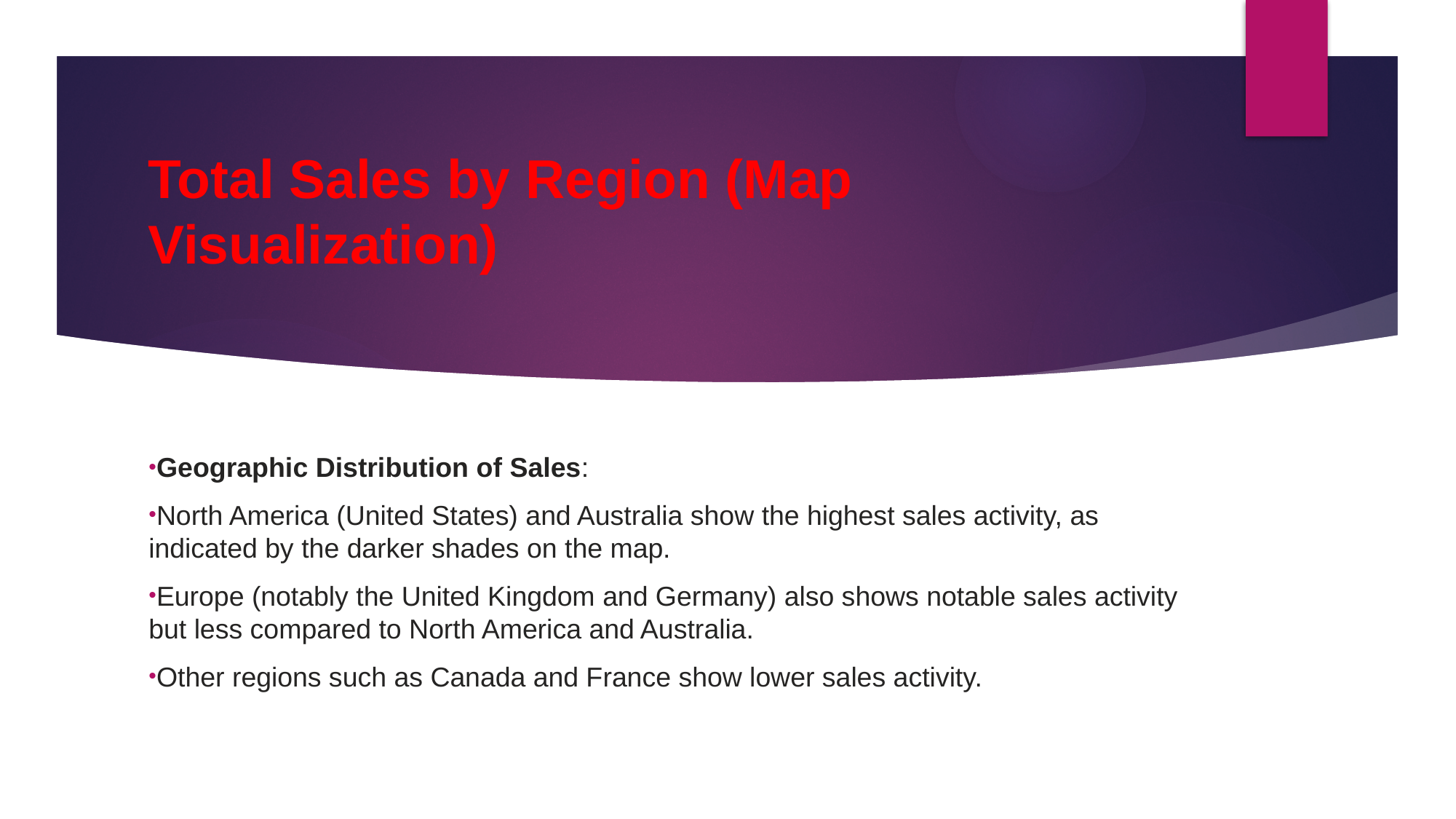

# Total Sales by Region (Map Visualization)
Geographic Distribution of Sales:
North America (United States) and Australia show the highest sales activity, as indicated by the darker shades on the map.
Europe (notably the United Kingdom and Germany) also shows notable sales activity but less compared to North America and Australia.
Other regions such as Canada and France show lower sales activity.